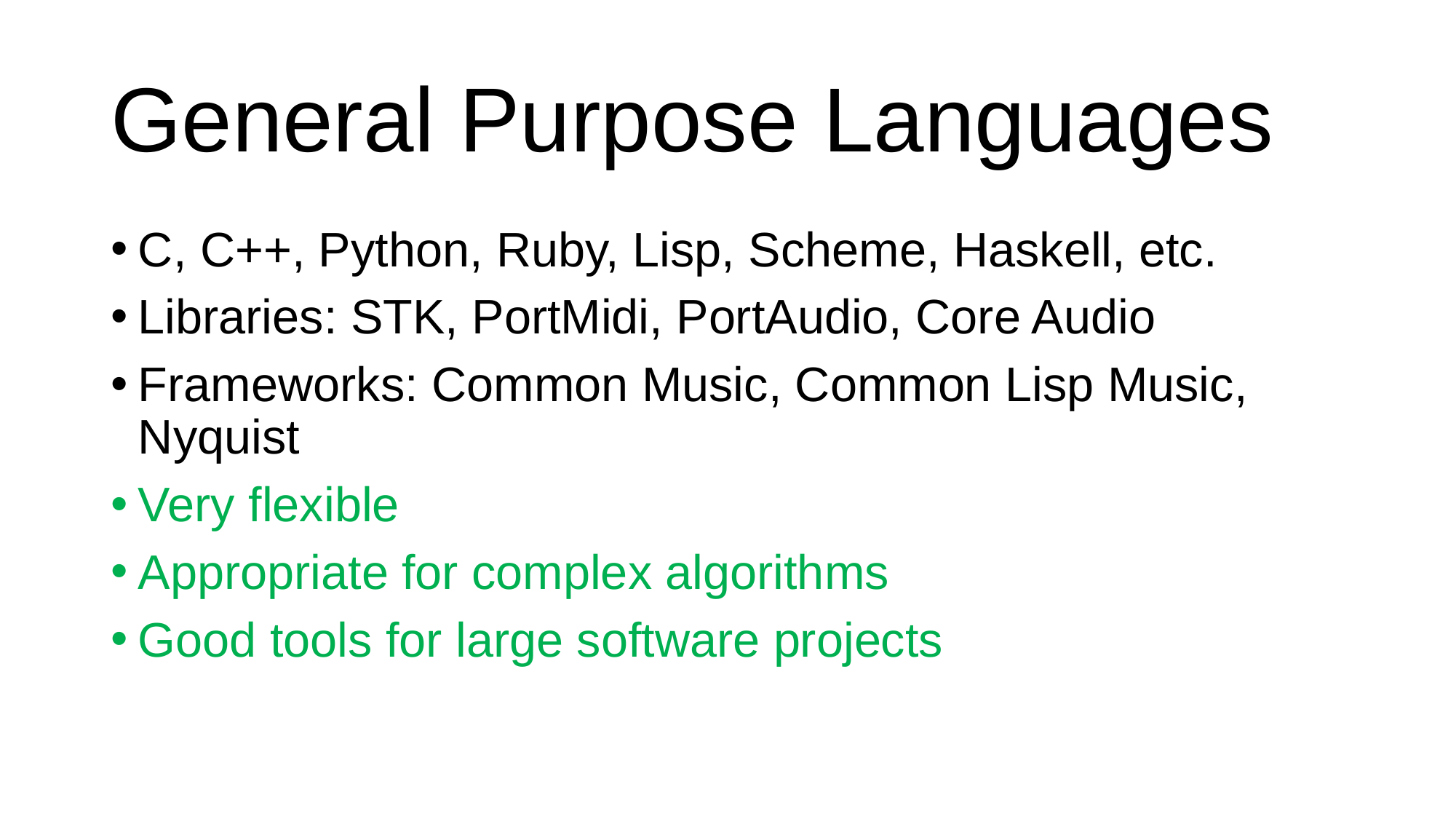

# General Purpose Languages
C, C++, Python, Ruby, Lisp, Scheme, Haskell, etc.
Libraries: STK, PortMidi, PortAudio, Core Audio
Frameworks: Common Music, Common Lisp Music, Nyquist
Very flexible
Appropriate for complex algorithms
Good tools for large software projects